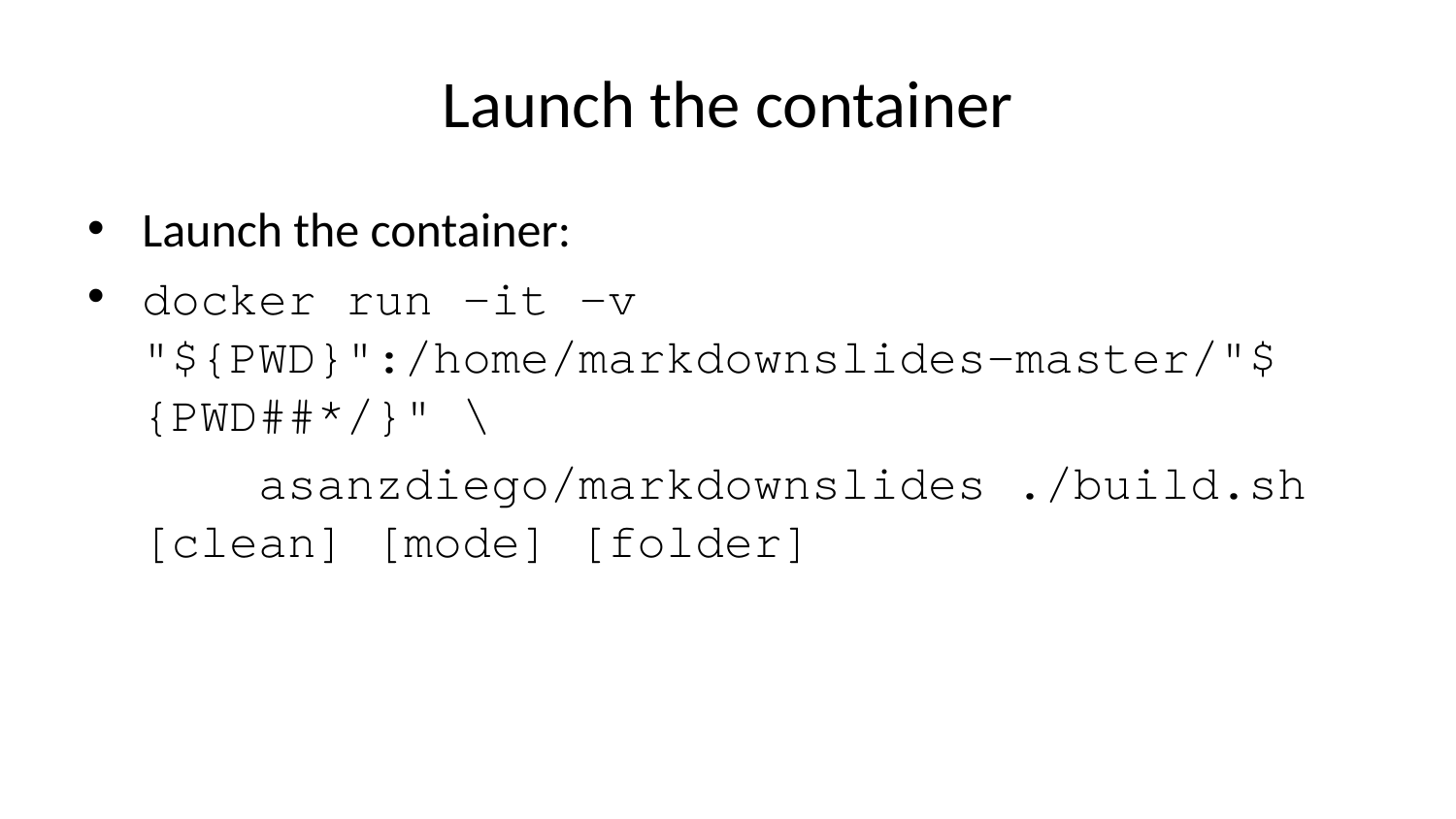

# Launch the container
Launch the container:
docker run -it -v "${PWD}":/home/markdownslides-master/"${PWD##*/}" \
    asanzdiego/markdownslides ./build.sh [clean] [mode] [folder]